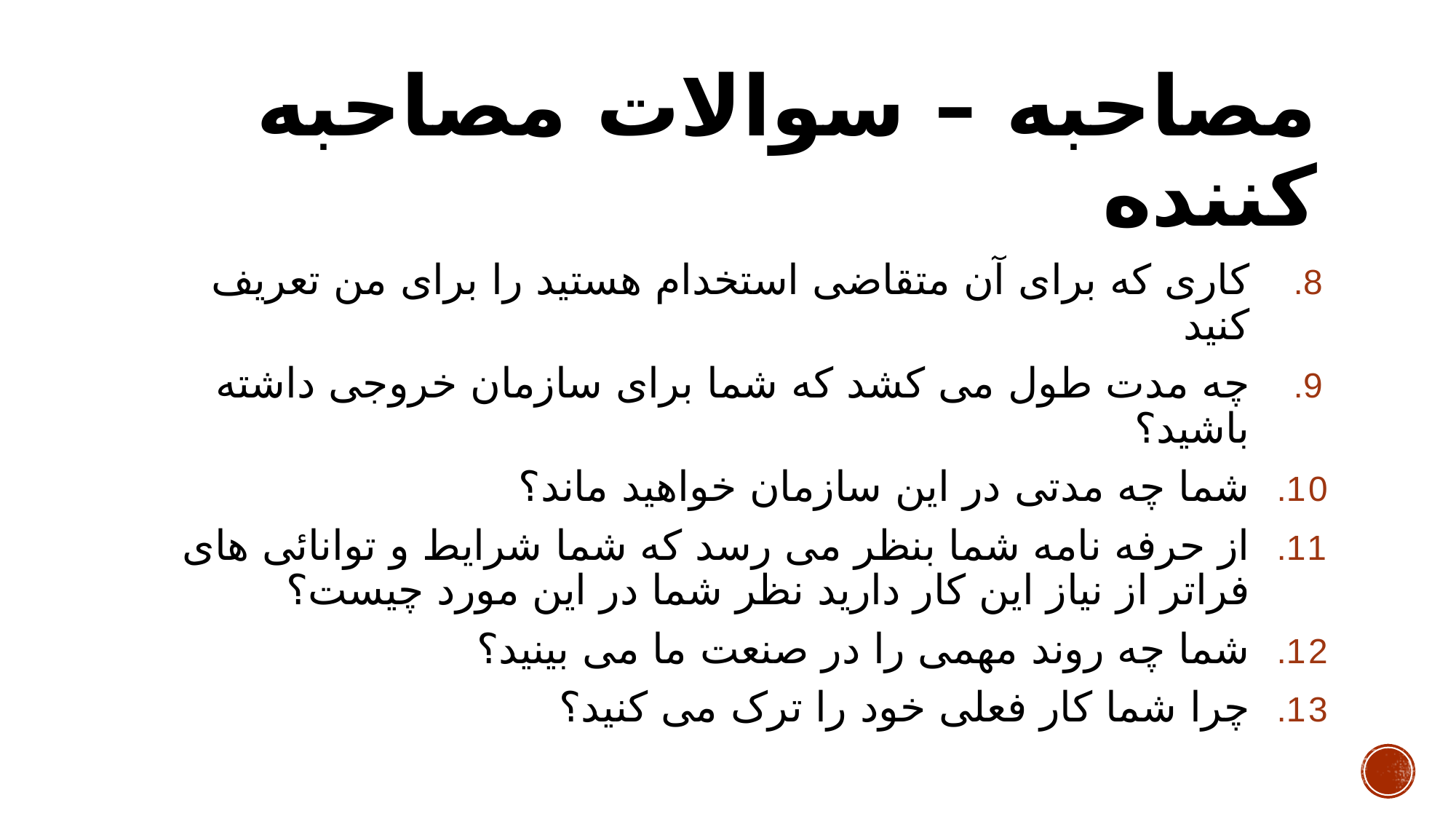

# مصاحبه – سوالات مصاحبه کننده
کاری که برای آن متقاضی استخدام هستید را برای من تعریف کنید
چه مدت طول می کشد که شما برای سازمان خروجی داشته باشید؟
شما چه مدتی در این سازمان خواهید ماند؟
از حرفه نامه شما بنظر می رسد که شما شرایط و توانائی های فراتر از نیاز این کار دارید نظر شما در این مورد چیست؟
شما چه روند مهمی را در صنعت ما می بینید؟
چرا شما کار فعلی خود را ترک می کنید؟